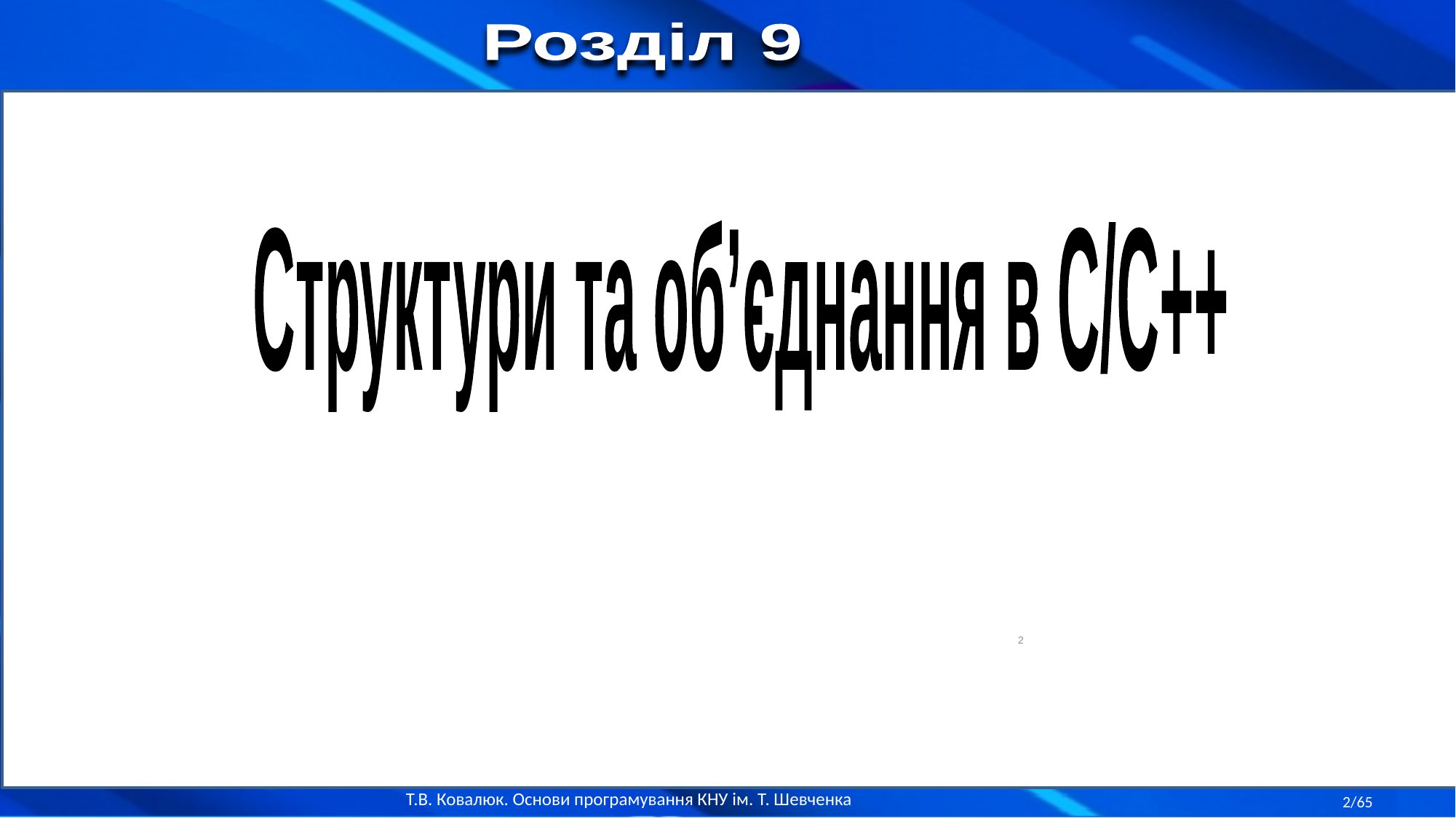

Розділ 9
Структури та об’єднання
в С/С++
2